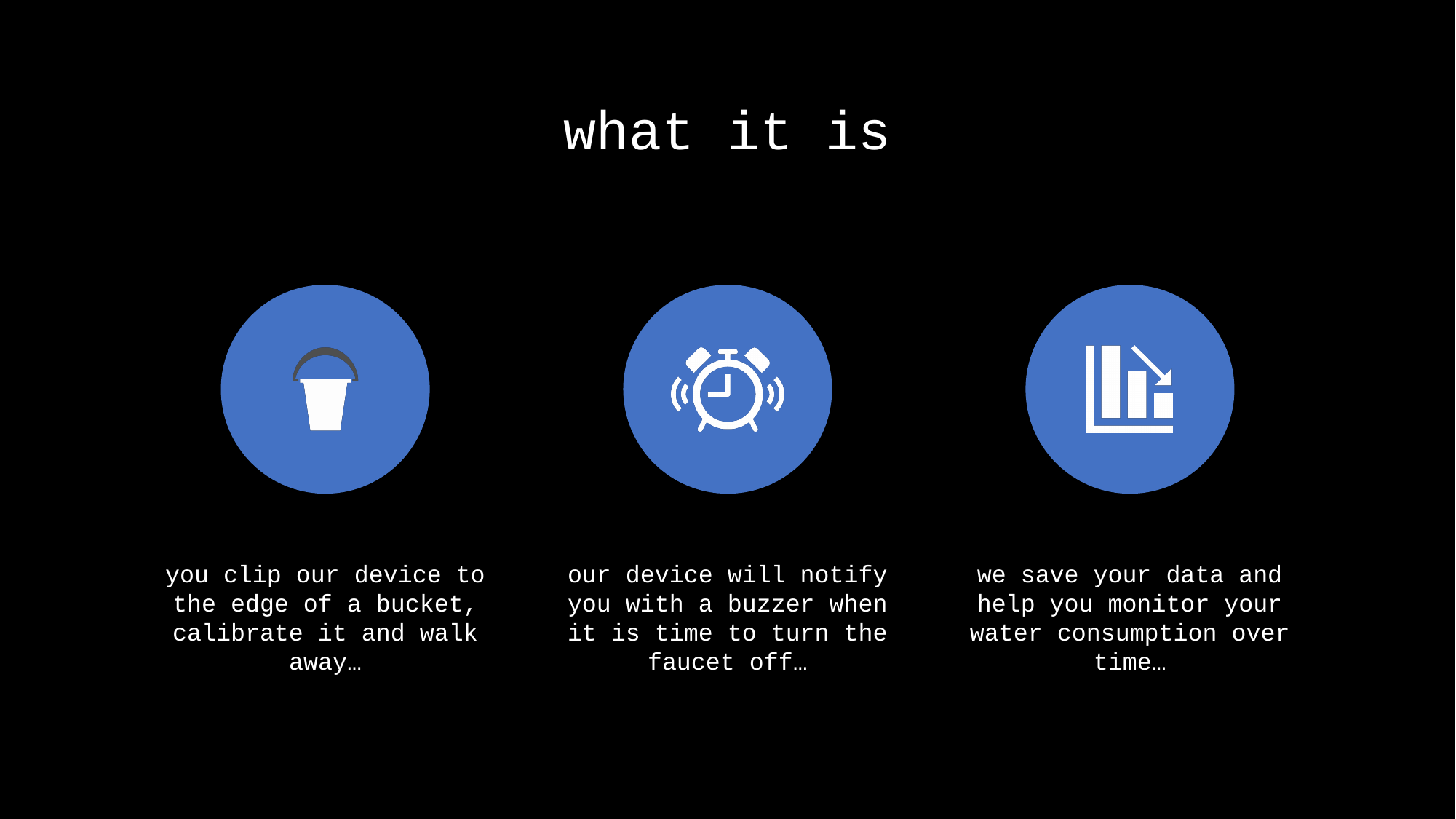

what it is
you clip our device to the edge of a bucket, calibrate it and walk away…
our device will notify you with a buzzer when it is time to turn the faucet off…
we save your data and help you monitor your water consumption over time…